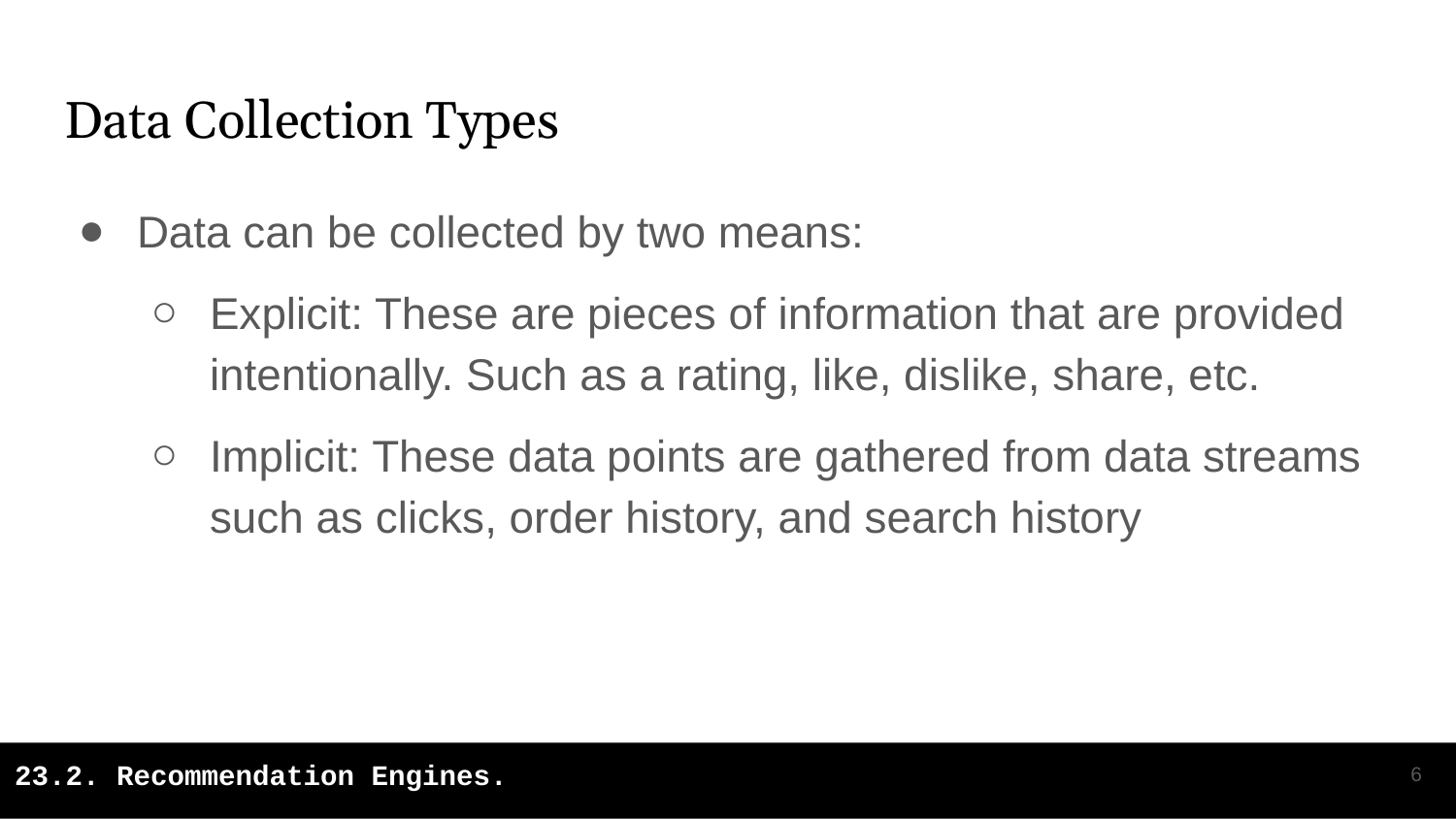

# Data Collection Types
Data can be collected by two means:
Explicit: These are pieces of information that are provided intentionally. Such as a rating, like, dislike, share, etc.
Implicit: These data points are gathered from data streams such as clicks, order history, and search history
6
23.2. Recommendation Engines.